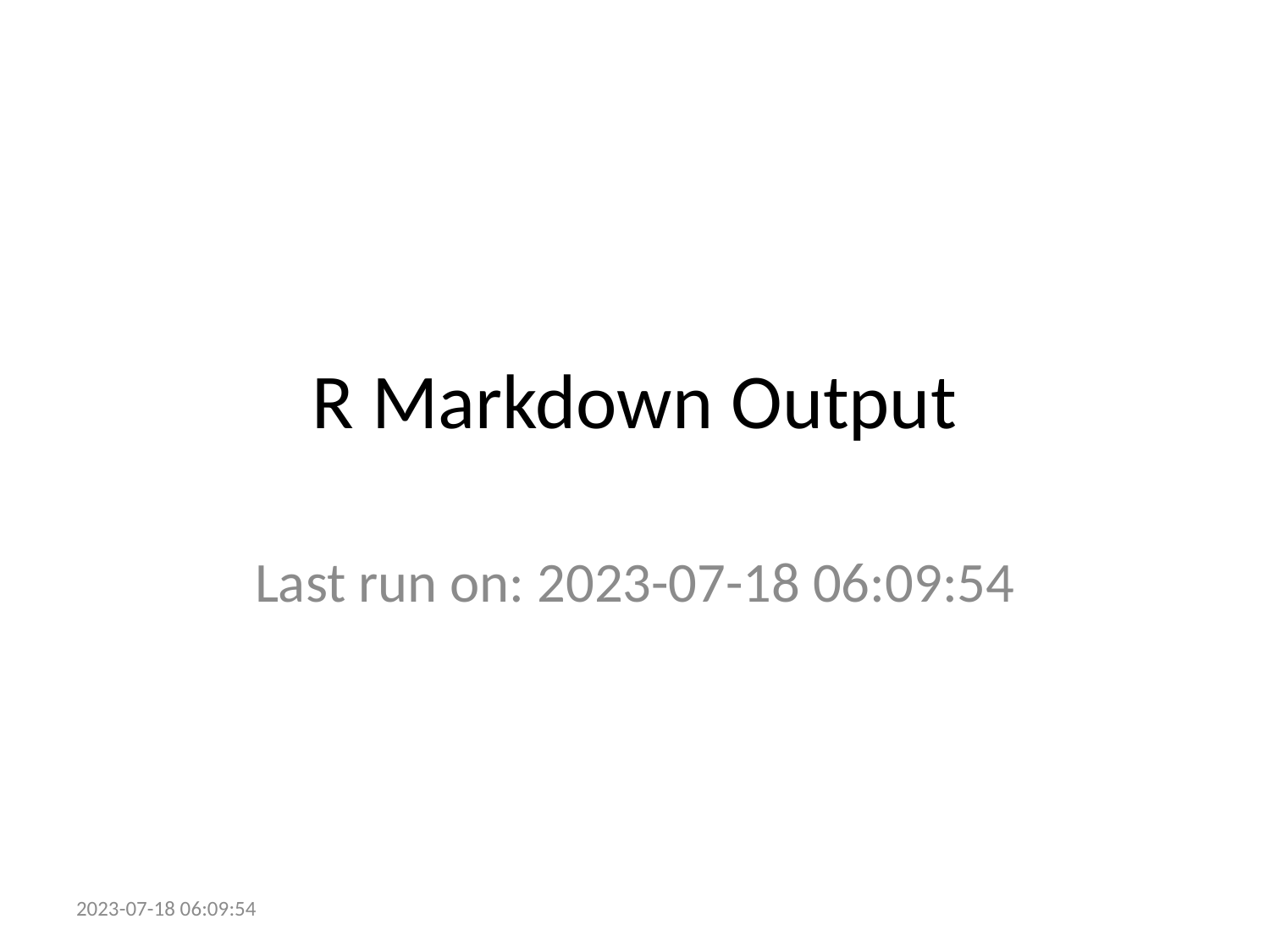

# R Markdown Output
Last run on: 2023-07-18 06:09:54
2023-07-18 06:09:54